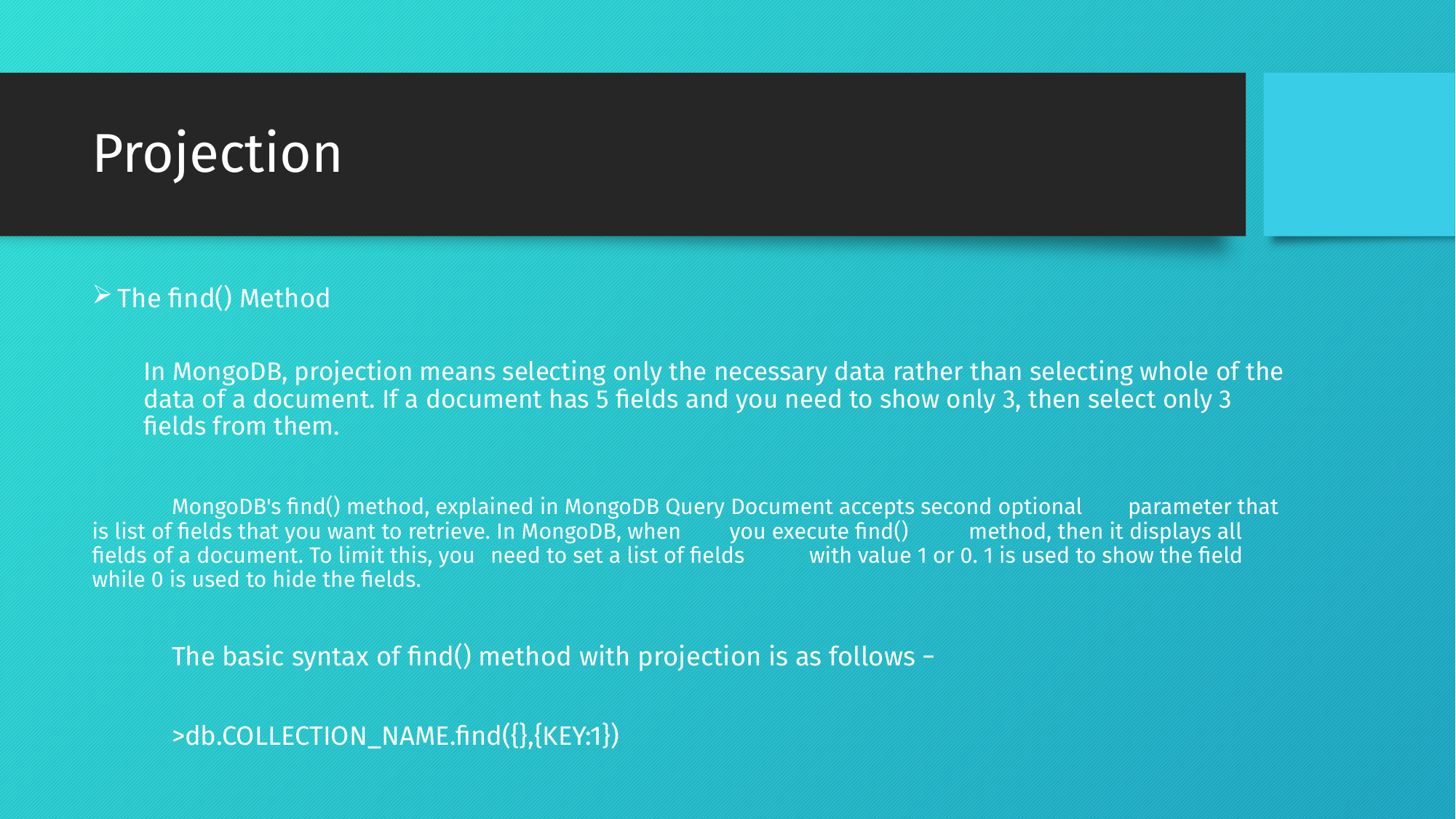

# Projection
The find() Method

In MongoDB, projection means selecting only the necessary data rather than selecting whole of the data of a document. If a document has 5 fields and you need to show only 3, then select only 3 fields from them.

	MongoDB's find() method, explained in MongoDB Query Document accepts second optional 	parameter that is list of fields that you want to retrieve. In MongoDB, when 	you execute find() 		method, then it displays all fields of a document. To limit this, you 	need to set a list of fields 	with value 1 or 0. 1 is used to show the field while 0 is used to hide the fields.

	The basic syntax of find() method with projection is as follows −

		>db.COLLECTION_NAME.find({},{KEY:1})